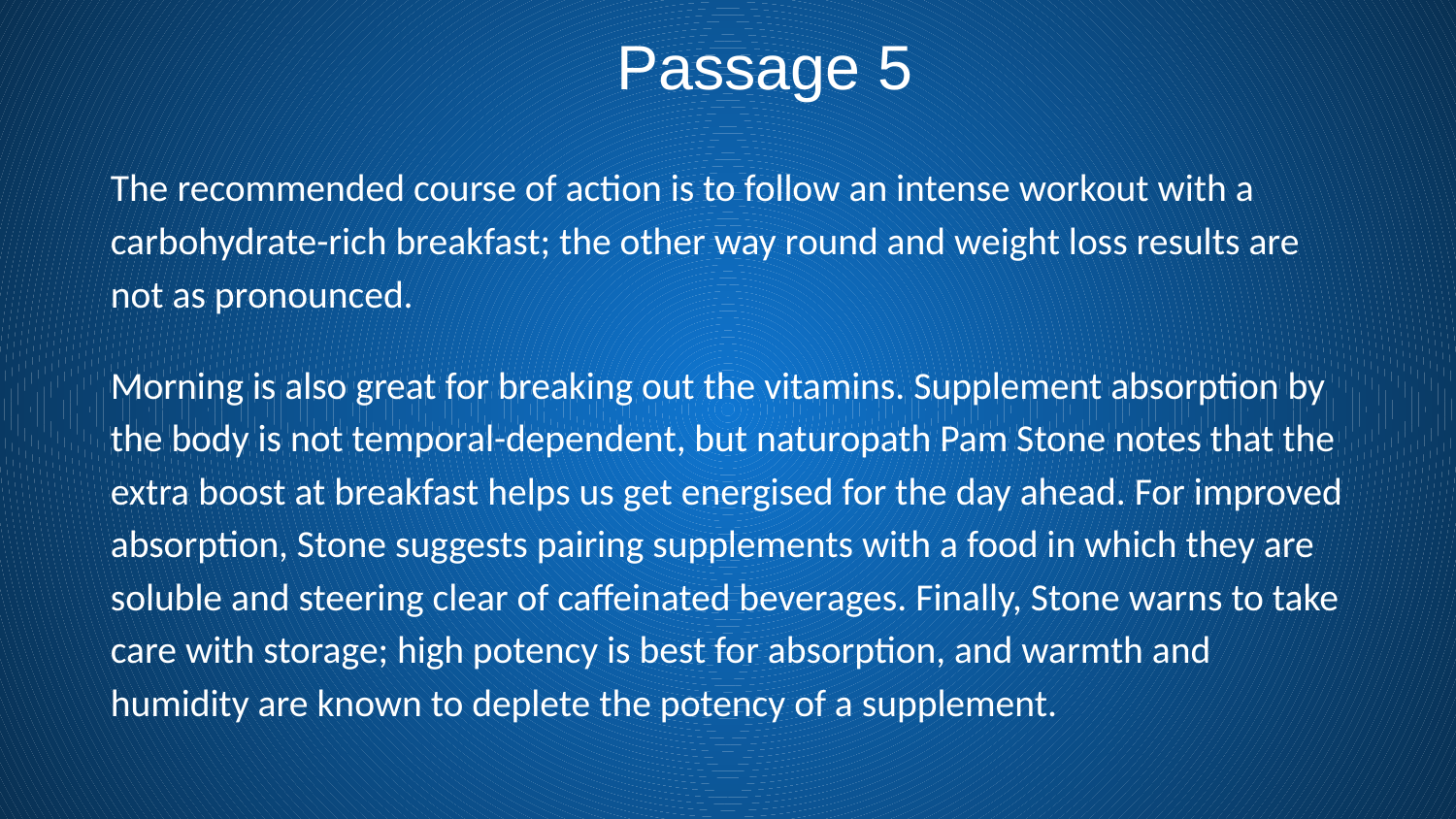

Passage 5
The recommended course of action is to follow an intense workout with a carbohydrate-rich breakfast; the other way round and weight loss results are not as pronounced.
Morning is also great for breaking out the vitamins. Supplement absorption by the body is not temporal-dependent, but naturopath Pam Stone notes that the extra boost at breakfast helps us get energised for the day ahead. For improved absorption, Stone suggests pairing supplements with a food in which they are soluble and steering clear of caffeinated beverages. Finally, Stone warns to take care with storage; high potency is best for absorption, and warmth and humidity are known to deplete the potency of a supplement.